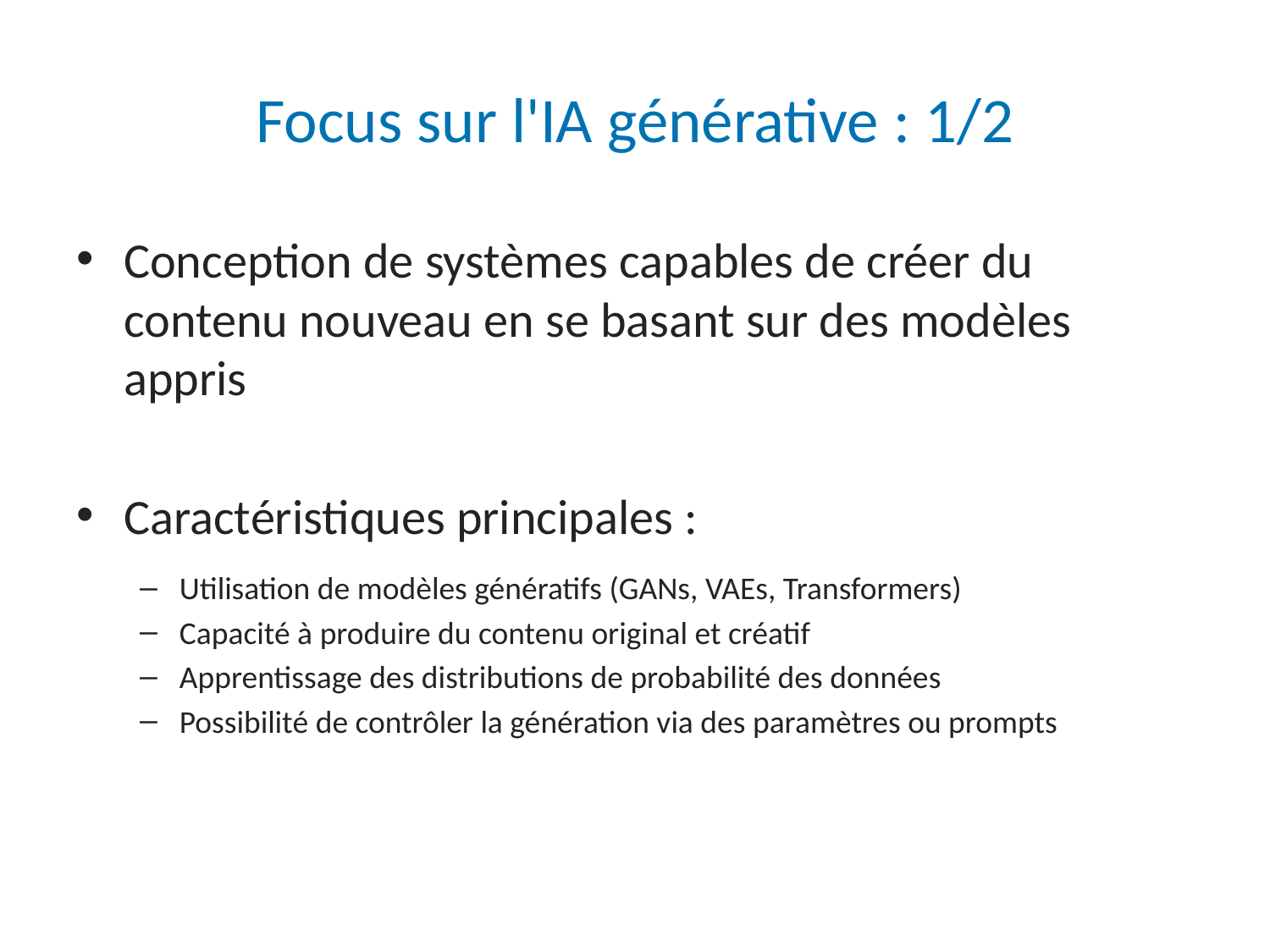

# Focus sur l'IA générative : 1/2
Conception de systèmes capables de créer du contenu nouveau en se basant sur des modèles appris

Caractéristiques principales :
Utilisation de modèles génératifs (GANs, VAEs, Transformers)
Capacité à produire du contenu original et créatif
Apprentissage des distributions de probabilité des données
Possibilité de contrôler la génération via des paramètres ou prompts